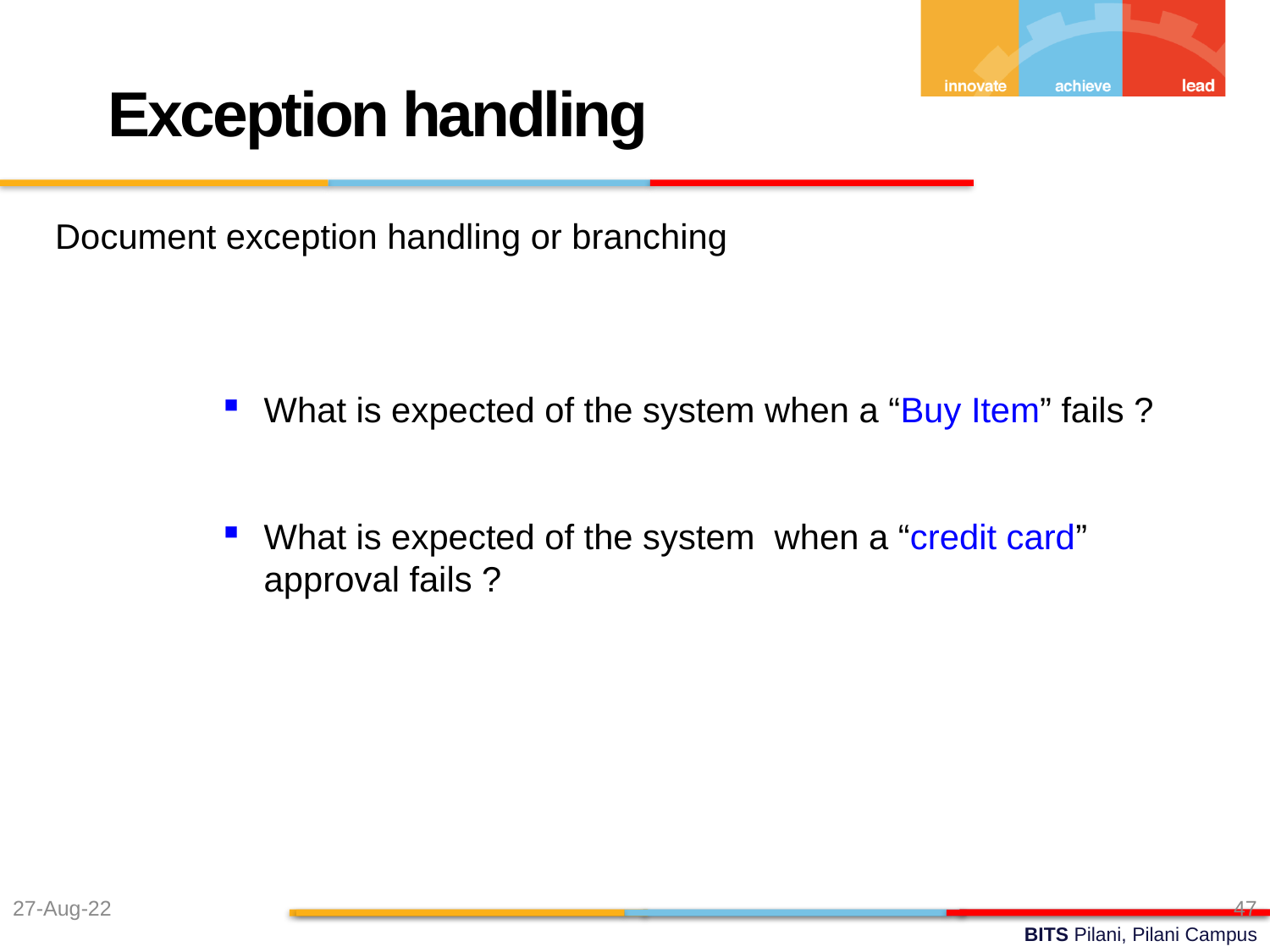

Exception handling
Document exception handling or branching
What is expected of the system when a “Buy Item” fails ?
What is expected of the system  when a “credit card” approval fails ?
27-Aug-22
47